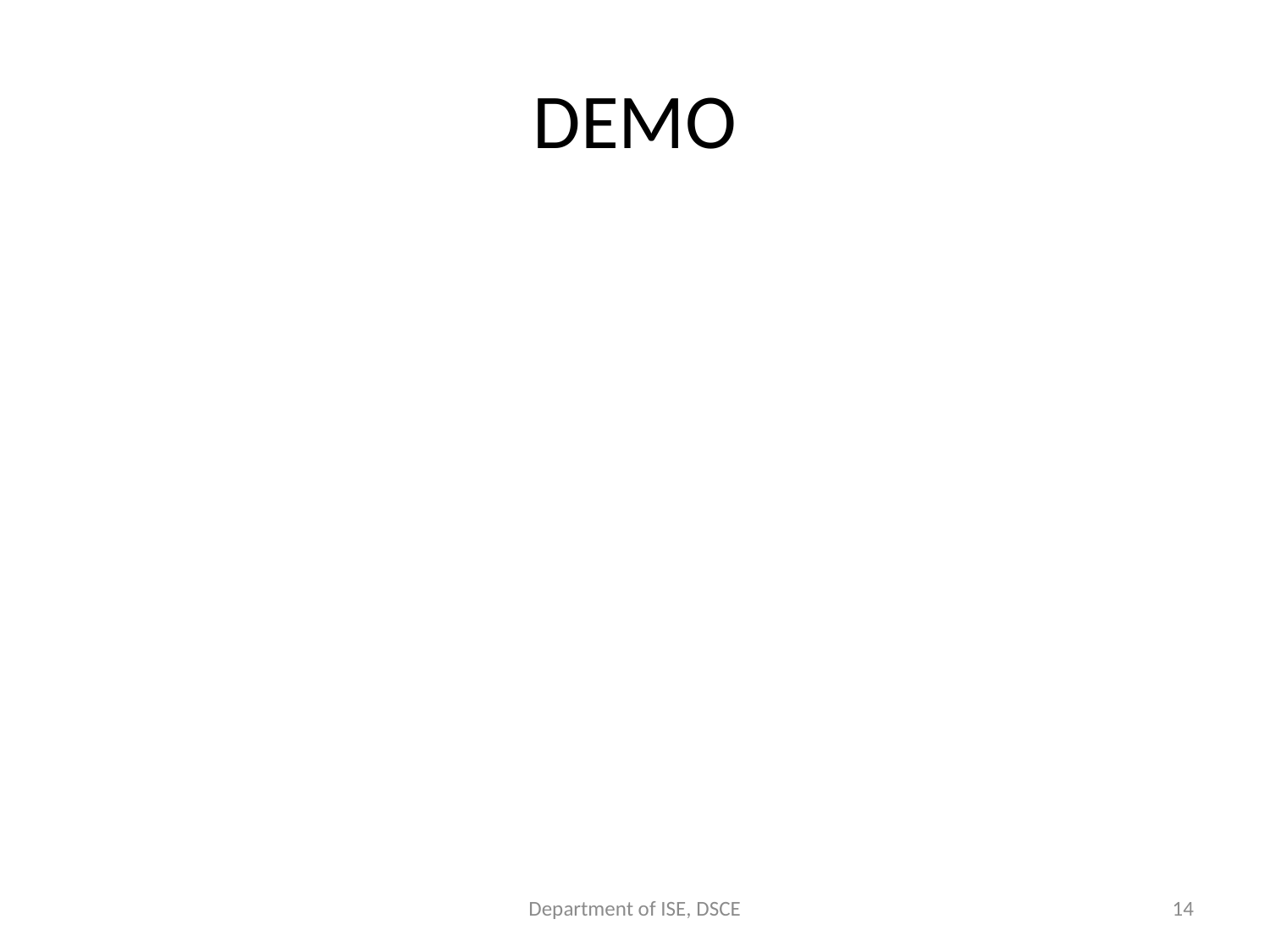

# DEMO

Department of ISE, DSCE
14